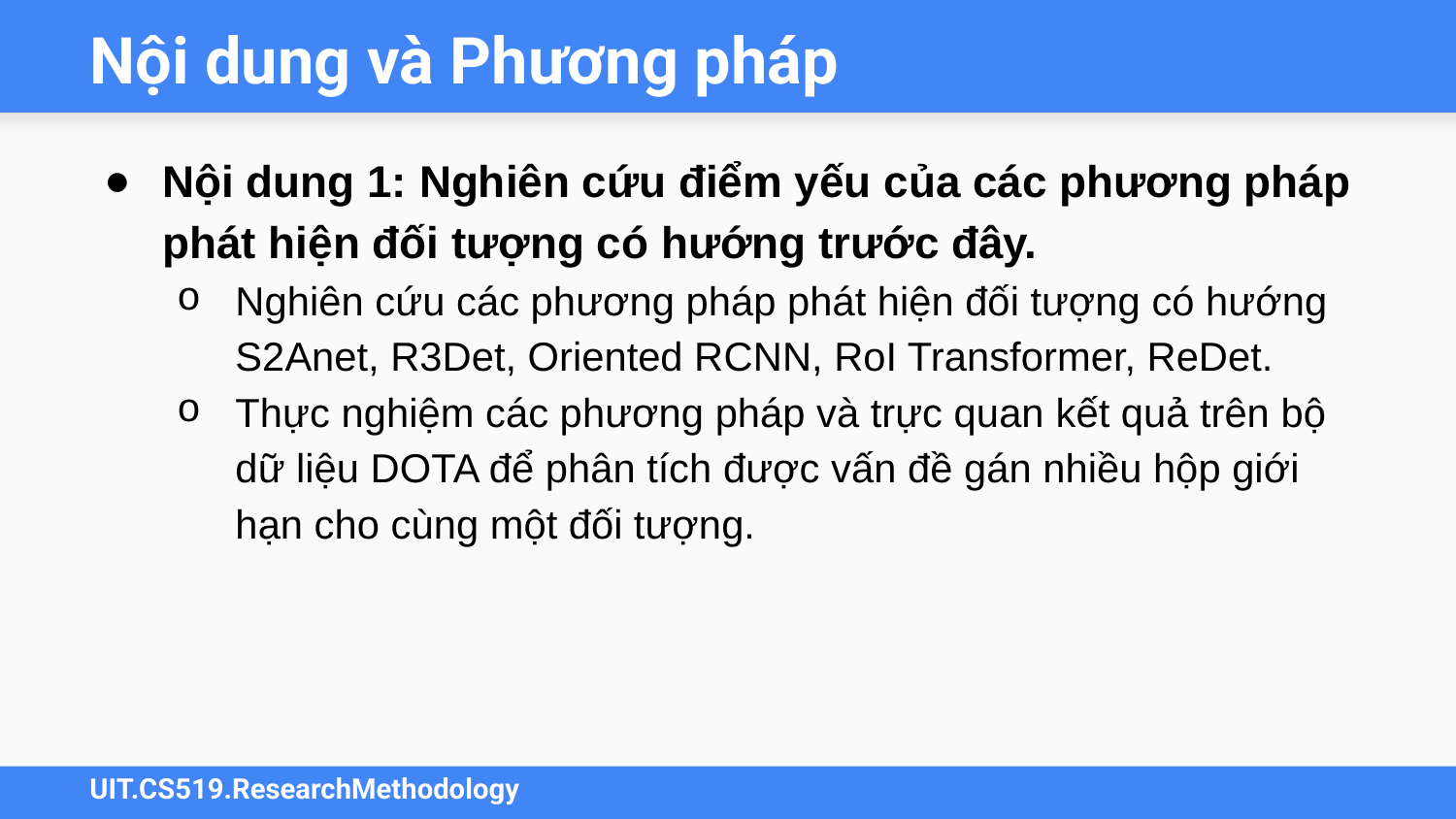

# Nội dung và Phương pháp
Nội dung 1: Nghiên cứu điểm yếu của các phương pháp phát hiện đối tượng có hướng trước đây.
Nghiên cứu các phương pháp phát hiện đối tượng có hướng S2Anet, R3Det, Oriented RCNN, RoI Transformer, ReDet.
Thực nghiệm các phương pháp và trực quan kết quả trên bộ dữ liệu DOTA để phân tích được vấn đề gán nhiều hộp giới hạn cho cùng một đối tượng.